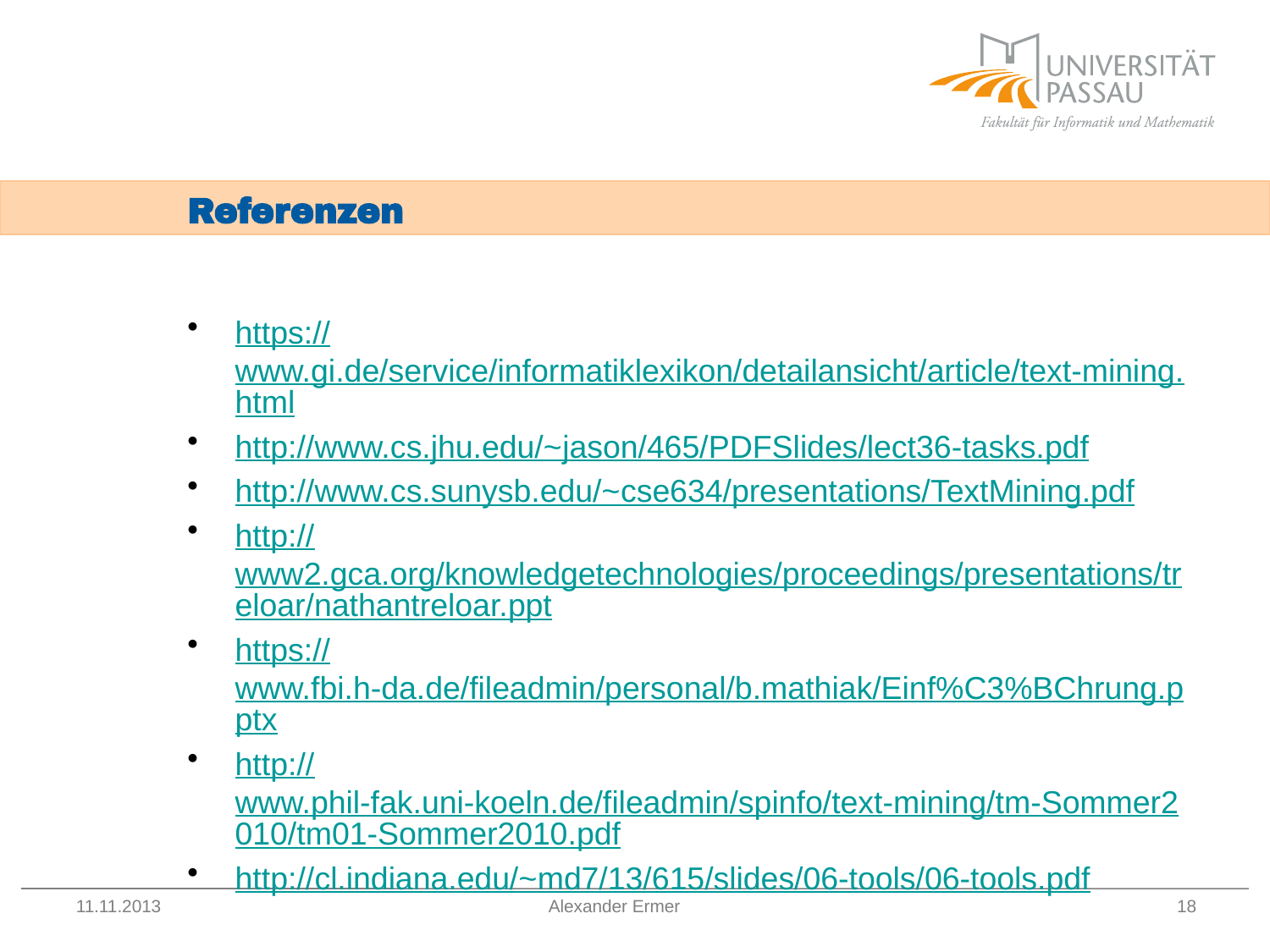

# Referenzen
https://www.gi.de/service/informatiklexikon/detailansicht/article/text-mining.html
http://www.cs.jhu.edu/~jason/465/PDFSlides/lect36-tasks.pdf
http://www.cs.sunysb.edu/~cse634/presentations/TextMining.pdf
http://www2.gca.org/knowledgetechnologies/proceedings/presentations/treloar/nathantreloar.ppt
https://www.fbi.h-da.de/fileadmin/personal/b.mathiak/Einf%C3%BChrung.pptx
http://www.phil-fak.uni-koeln.de/fileadmin/spinfo/text-mining/tm-Sommer2010/tm01-Sommer2010.pdf
http://cl.indiana.edu/~md7/13/615/slides/06-tools/06-tools.pdf